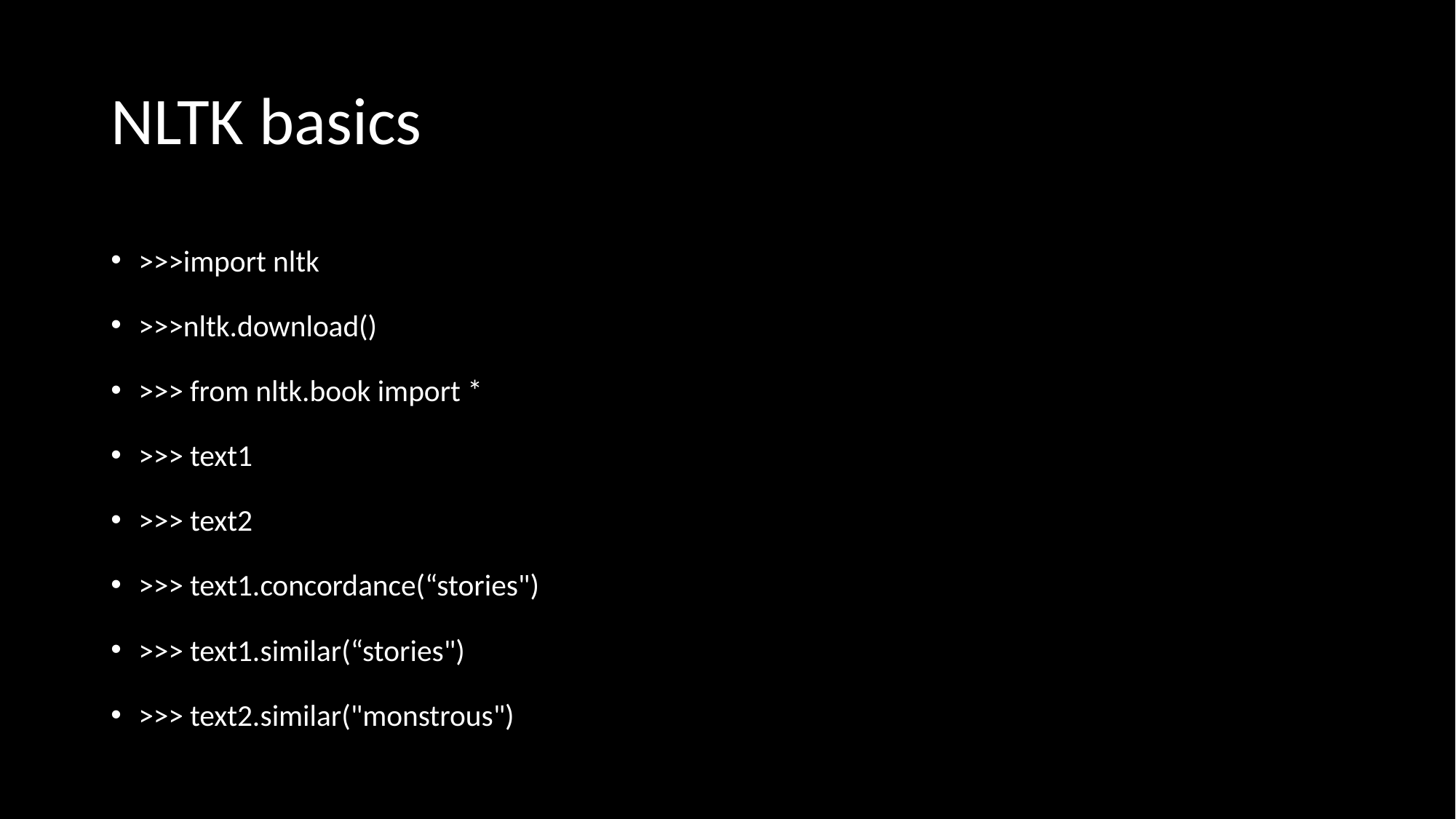

# NLTK basics
>>>import nltk
>>>nltk.download()
>>> from nltk.book import *
>>> text1
>>> text2
>>> text1.concordance(“stories")
>>> text1.similar(“stories")
>>> text2.similar("monstrous")